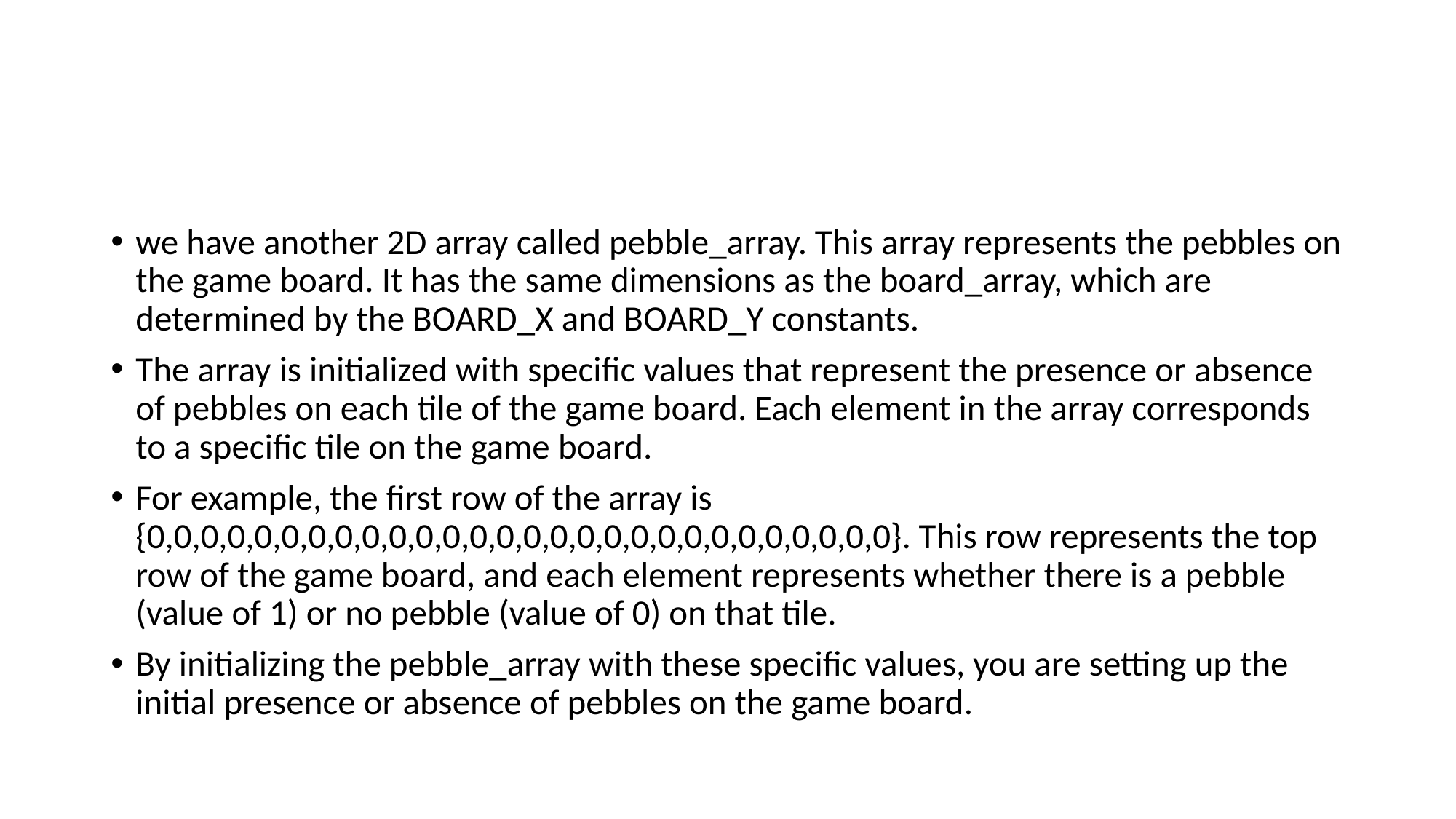

#
we have another 2D array called pebble_array. This array represents the pebbles on the game board. It has the same dimensions as the board_array, which are determined by the BOARD_X and BOARD_Y constants.
The array is initialized with specific values that represent the presence or absence of pebbles on each tile of the game board. Each element in the array corresponds to a specific tile on the game board.
For example, the first row of the array is {0,0,0,0,0,0,0,0,0,0,0,0,0,0,0,0,0,0,0,0,0,0,0,0,0,0,0,0}. This row represents the top row of the game board, and each element represents whether there is a pebble (value of 1) or no pebble (value of 0) on that tile.
By initializing the pebble_array with these specific values, you are setting up the initial presence or absence of pebbles on the game board.